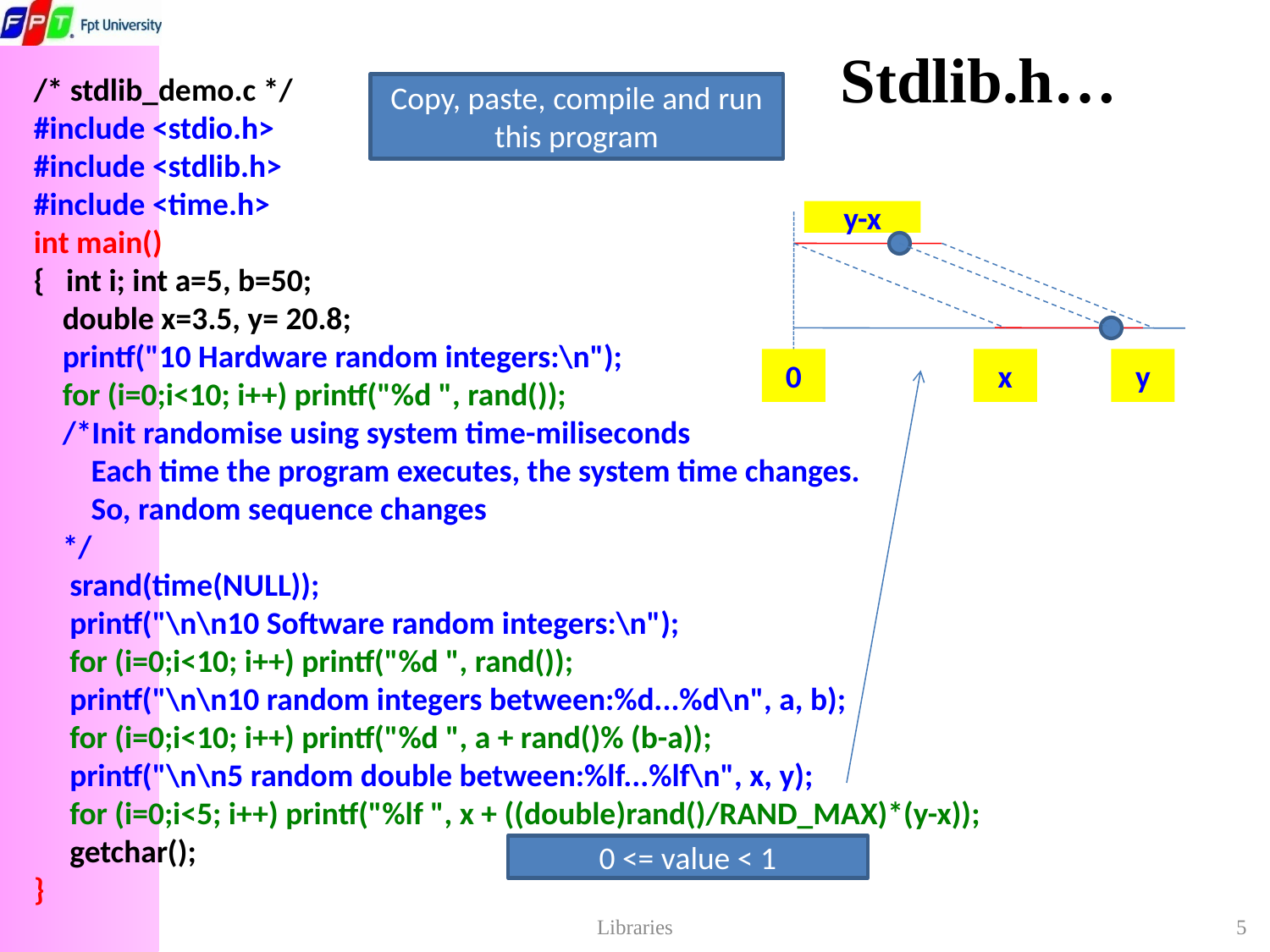

# Stdlib.h…
/* stdlib_demo.c */
#include <stdio.h>
#include <stdlib.h>
#include <time.h>
int main()
{   int i; int a=5, b=50;
    double x=3.5, y= 20.8;
    printf("10 Hardware random integers:\n");
    for (i=0;i<10; i++) printf("%d ", rand());
    /*Init randomise using system time-miliseconds
        Each time the program executes, the system time changes.
        So, random sequence changes
    */
     srand(time(NULL));
     printf("\n\n10 Software random integers:\n");
     for (i=0;i<10; i++) printf("%d ", rand());
     printf("\n\n10 random integers between:%d...%d\n", a, b);
     for (i=0;i<10; i++) printf("%d ", a + rand()% (b-a));
     printf("\n\n5 random double between:%lf...%lf\n", x, y);
     for (i=0;i<5; i++) printf("%lf ", x + ((double)rand()/RAND_MAX)*(y-x));
     getchar();
}
Copy, paste, compile and run this program
y-x

0
x
y
0 <= value < 1
Libraries
5